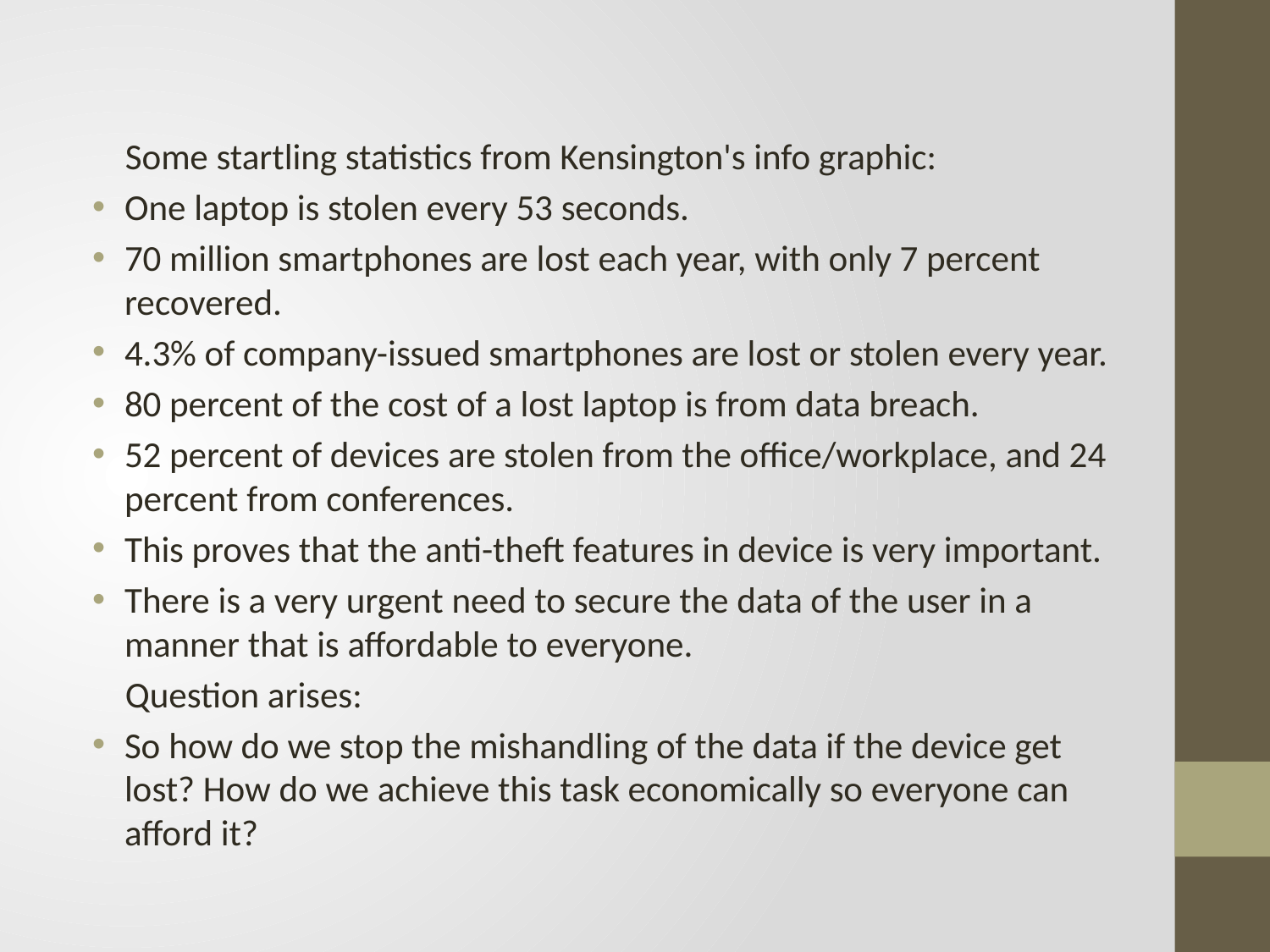

Some startling statistics from Kensington's info graphic:
One laptop is stolen every 53 seconds.
70 million smartphones are lost each year, with only 7 percent recovered.
4.3% of company-issued smartphones are lost or stolen every year.
80 percent of the cost of a lost laptop is from data breach.
52 percent of devices are stolen from the office/workplace, and 24 percent from conferences.
This proves that the anti-theft features in device is very important.
There is a very urgent need to secure the data of the user in a manner that is affordable to everyone.
    Question arises:
So how do we stop the mishandling of the data if the device get lost? How do we achieve this task economically so everyone can afford it?